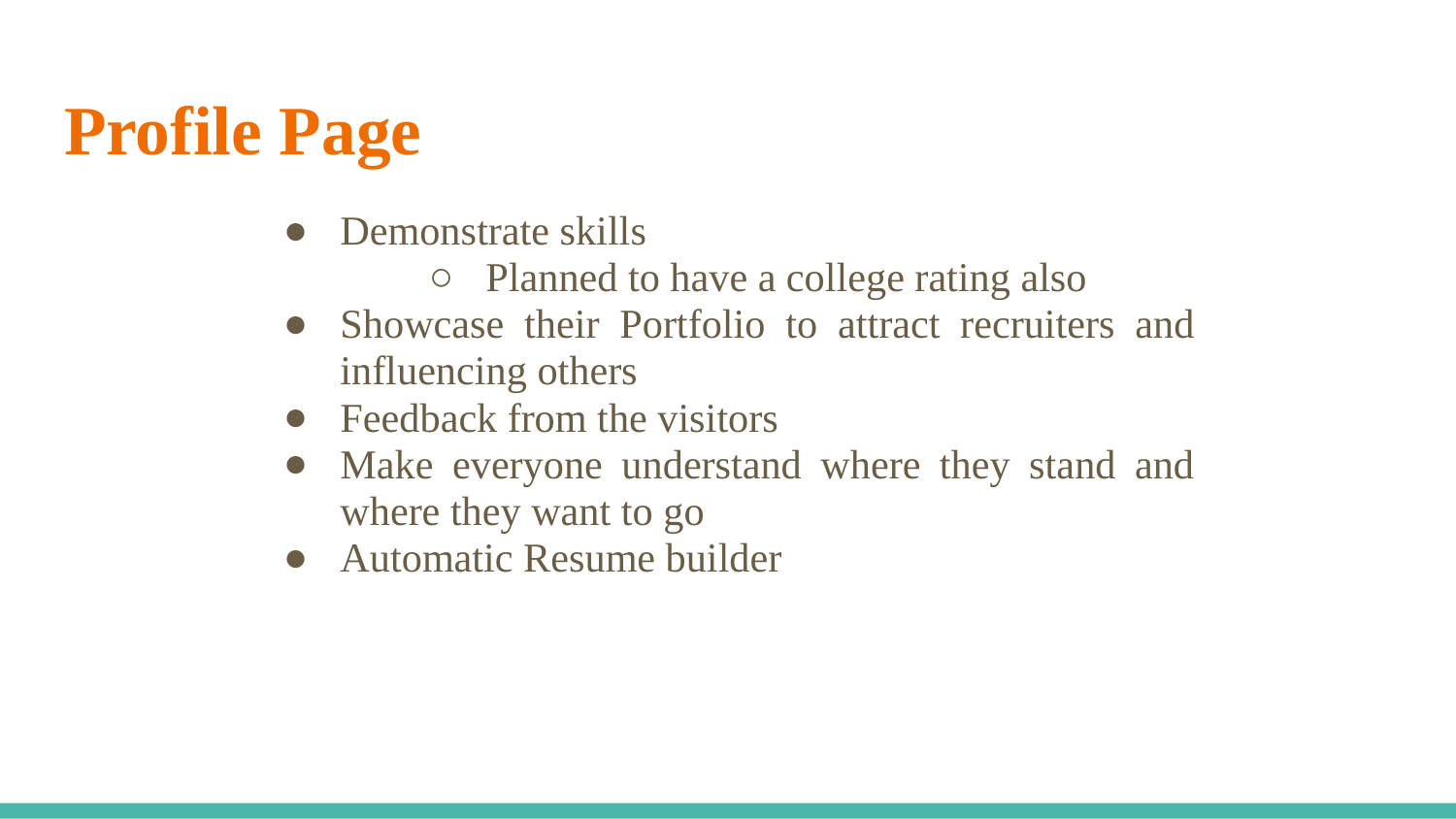

# Profile Page
Demonstrate skills
Planned to have a college rating also
Showcase their Portfolio to attract recruiters and influencing others
Feedback from the visitors
Make everyone understand where they stand and where they want to go
Automatic Resume builder